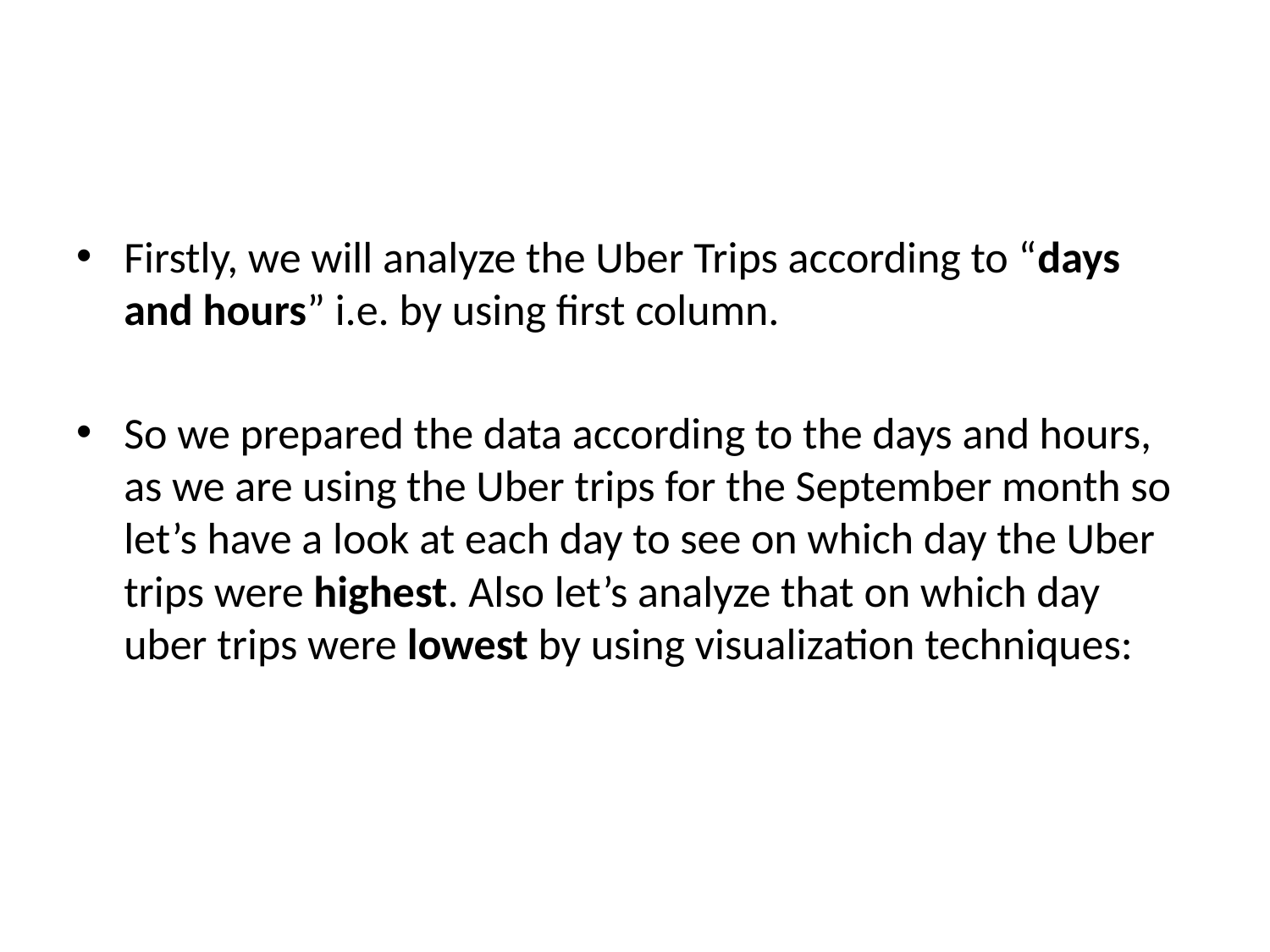

Firstly, we will analyze the Uber Trips according to “days and hours” i.e. by using first column.

So we prepared the data according to the days and hours, as we are using the Uber trips for the September month so let’s have a look at each day to see on which day the Uber trips were highest. Also let’s analyze that on which day uber trips were lowest by using visualization techniques: